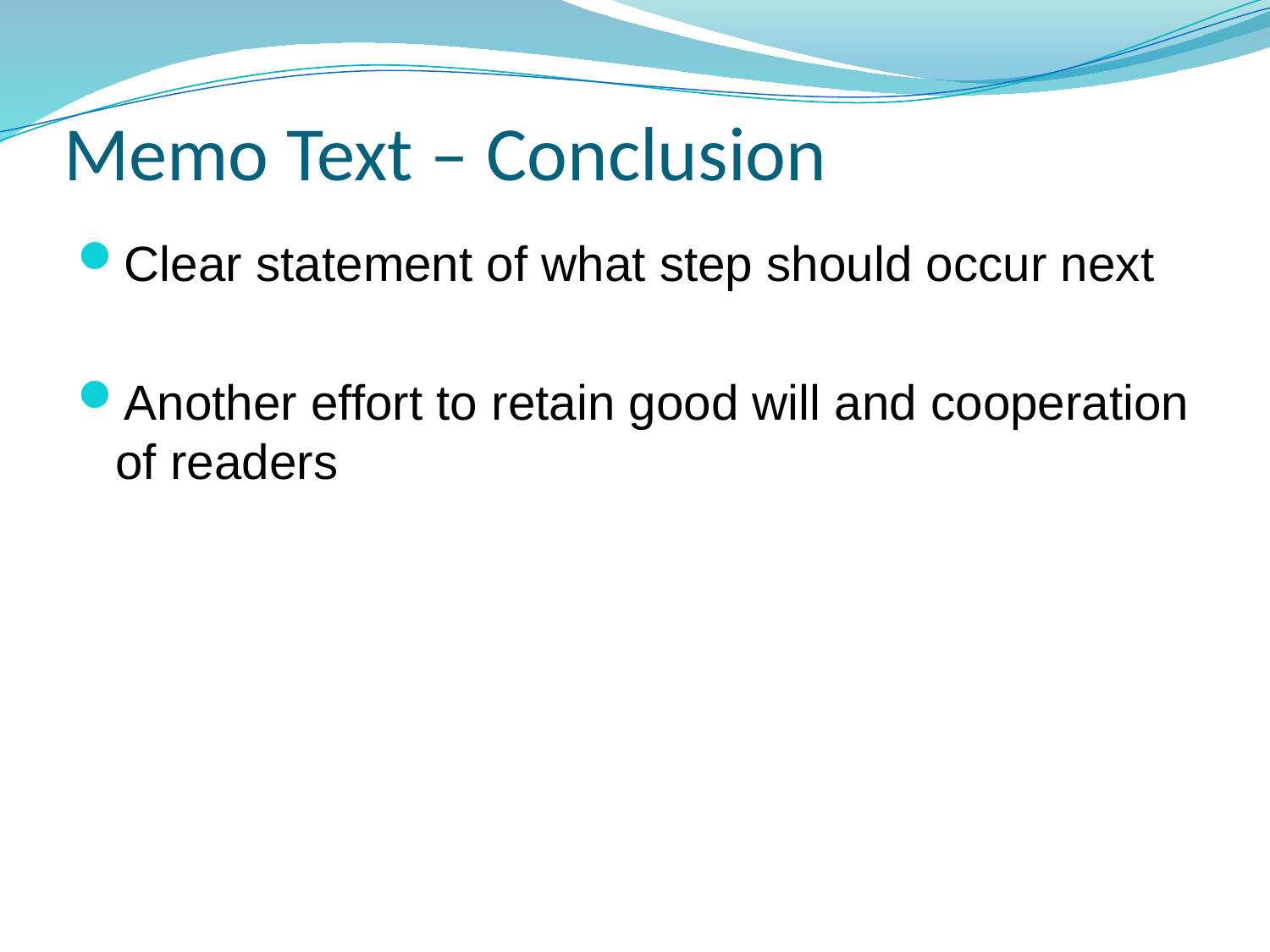

# Memo Text – Conclusion
Clear statement of what step should occur next

Another effort to retain good will and cooperation of readers